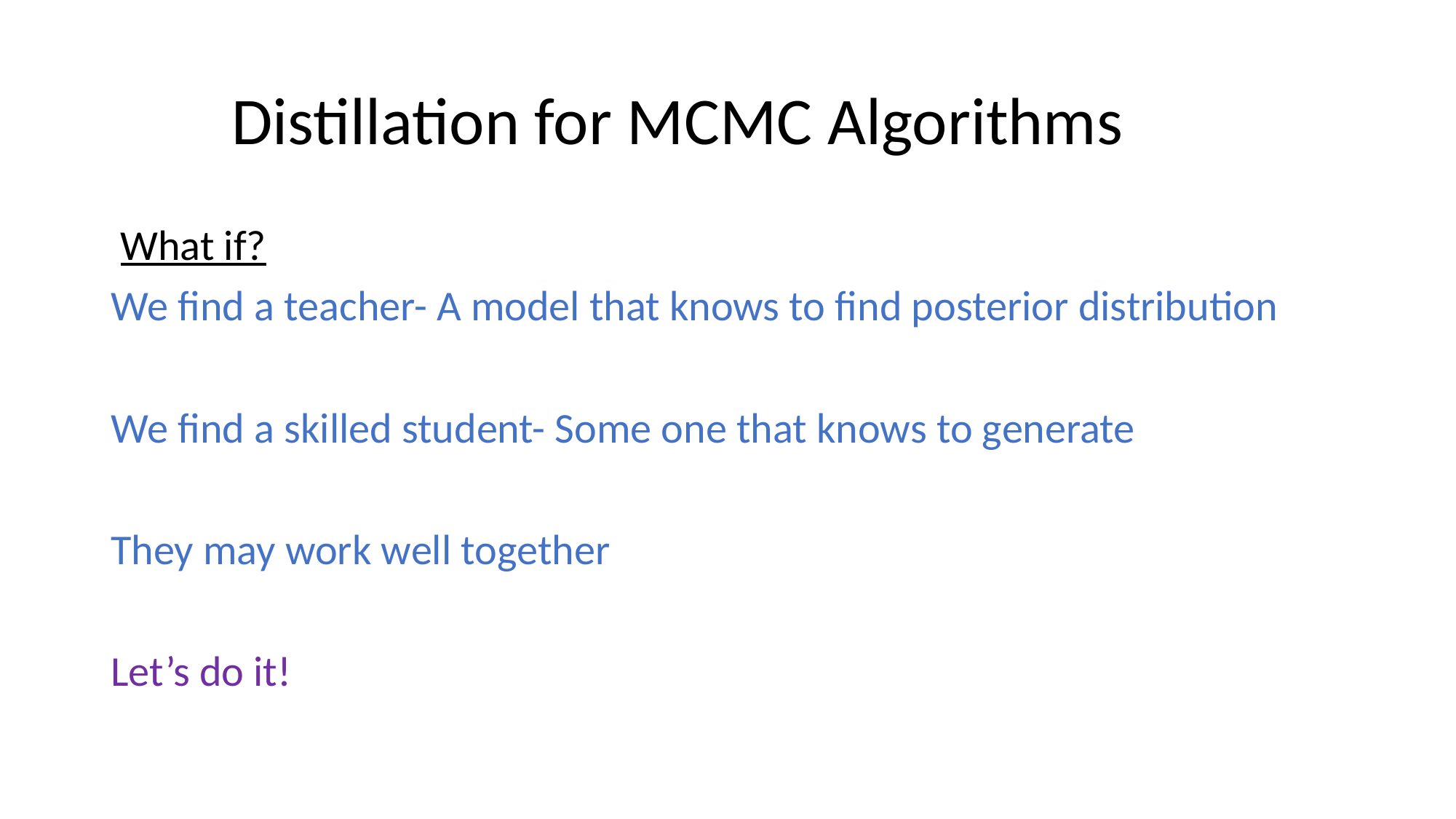

# Distillation for MCMC Algorithms
 What if?
We find a teacher- A model that knows to find posterior distribution

We find a skilled student- Some one that knows to generate

They may work well together

Let’s do it!